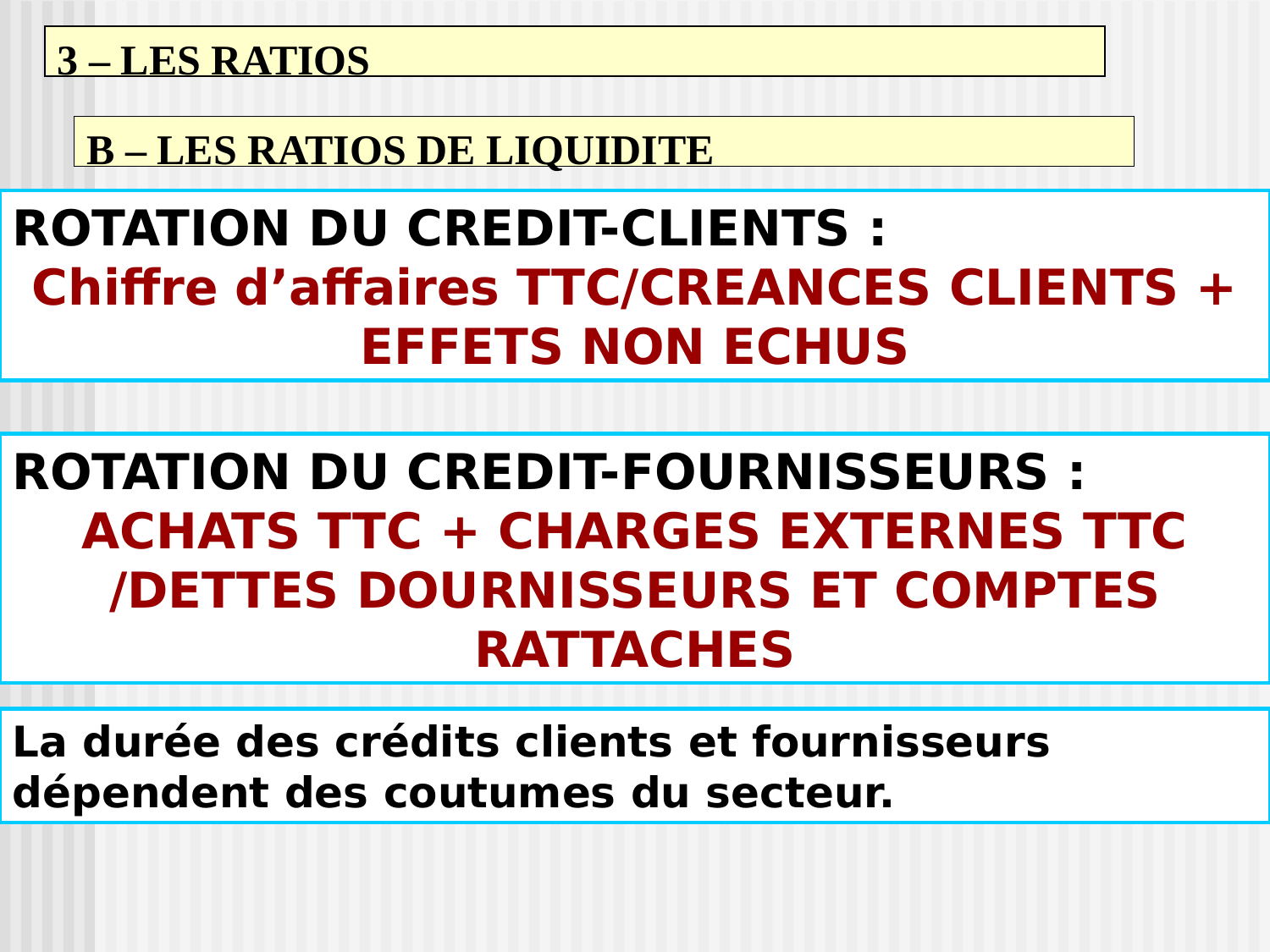

3 – LES RATIOS
B – LES RATIOS DE LIQUIDITE
ROTATION DU CREDIT-CLIENTS :
Chiffre d’affaires TTC/CREANCES CLIENTS + EFFETS NON ECHUS
ROTATION DU CREDIT-FOURNISSEURS :
ACHATS TTC + CHARGES EXTERNES TTC /DETTES DOURNISSEURS ET COMPTES RATTACHES
La durée des crédits clients et fournisseurs dépendent des coutumes du secteur.